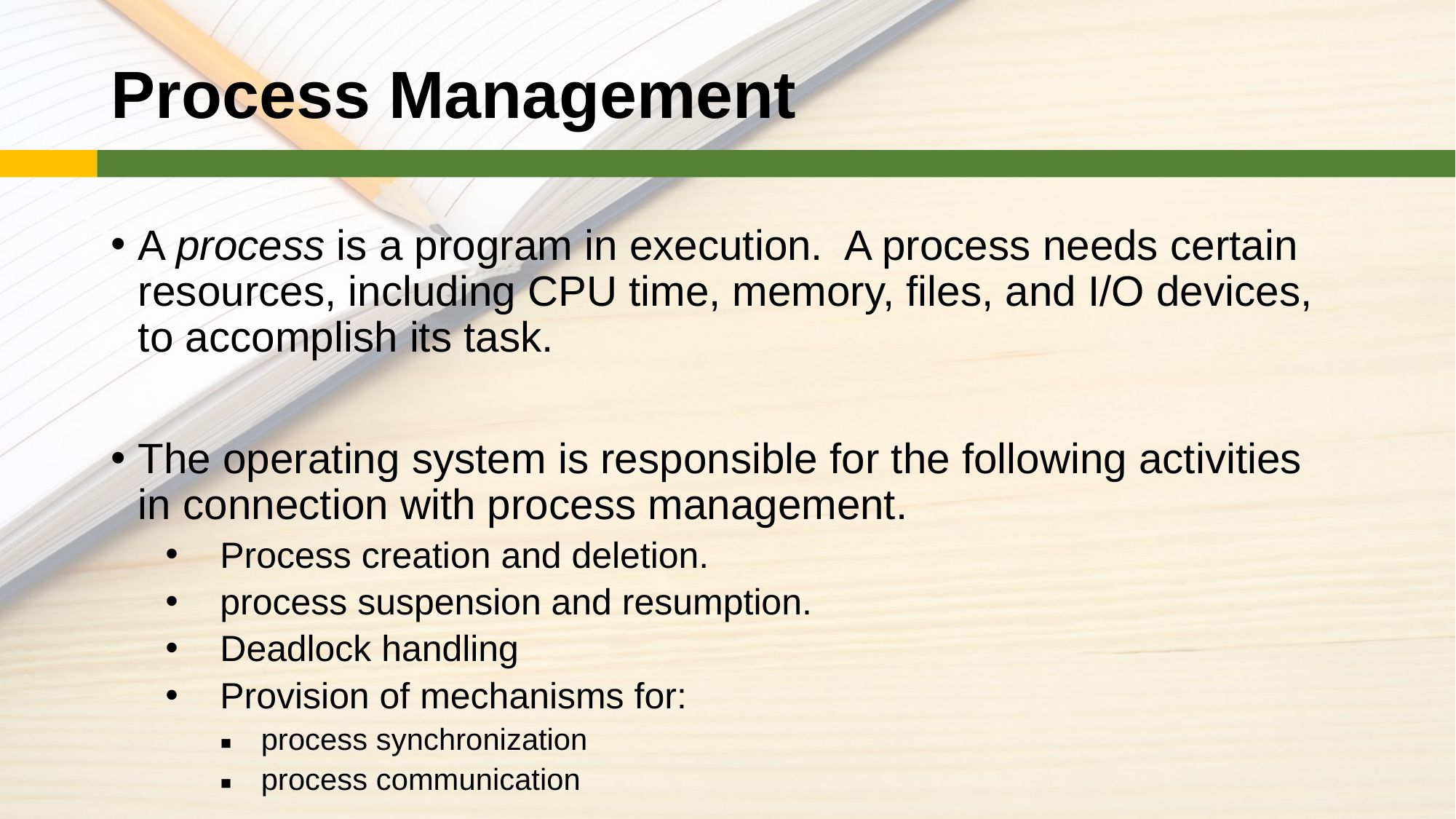

# Process Management
A process is a program in execution.  A process needs certain resources, including CPU time, memory, files, and I/O devices, to accomplish its task.

The operating system is responsible for the following activities in connection with process management.
Process creation and deletion.
process suspension and resumption.
Deadlock handling
Provision of mechanisms for:
process synchronization
process communication